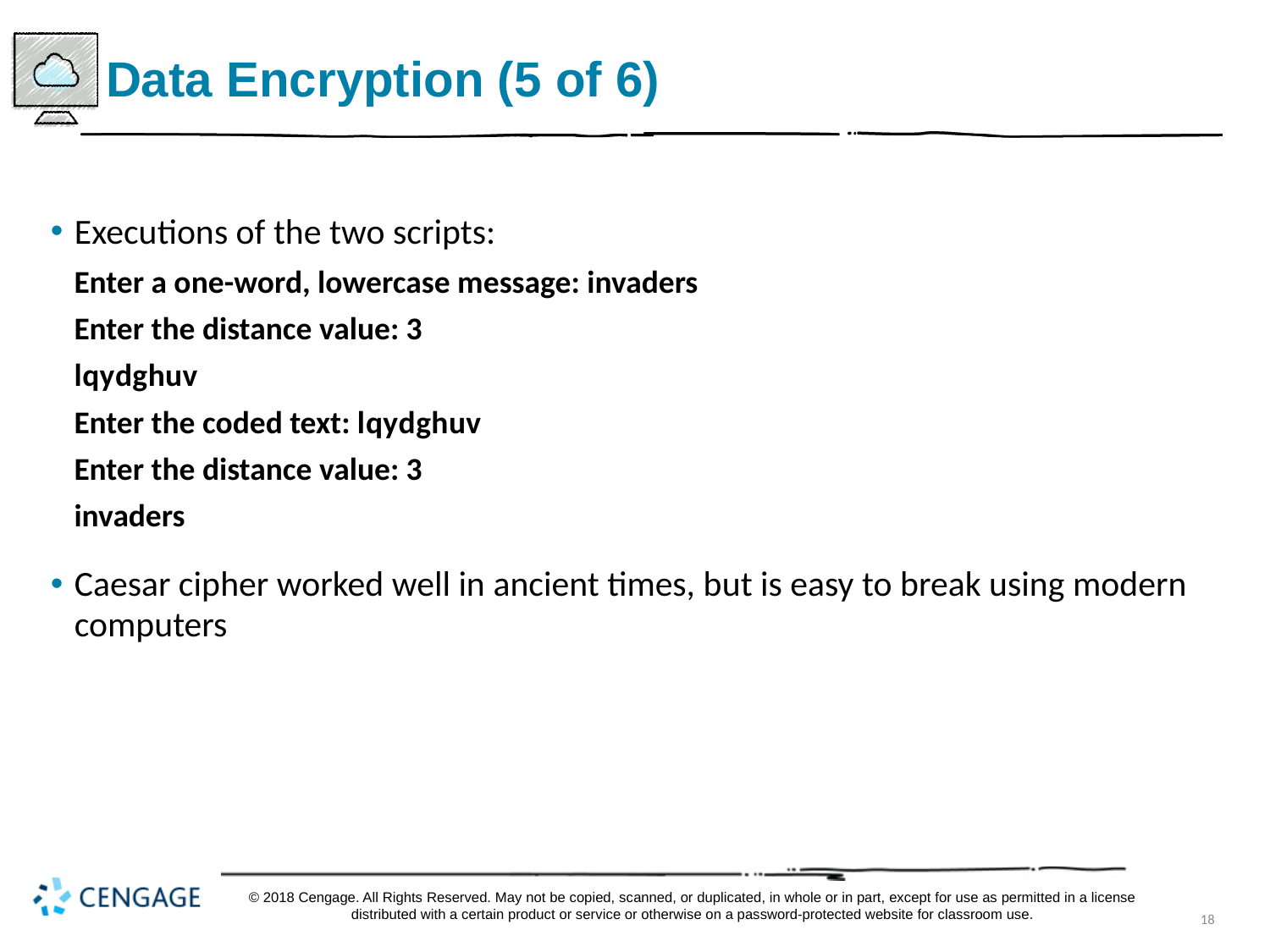

# Data Encryption (5 of 6)
Executions of the two scripts:
Enter a one-word, lowercase message: invaders
Enter the distance value: 3
l q y d g h u v
Enter the coded text: l q y d g h u v
Enter the distance value: 3
invaders
Caesar cipher worked well in ancient times, but is easy to break using modern computers
© 2018 Cengage. All Rights Reserved. May not be copied, scanned, or duplicated, in whole or in part, except for use as permitted in a license distributed with a certain product or service or otherwise on a password-protected website for classroom use.